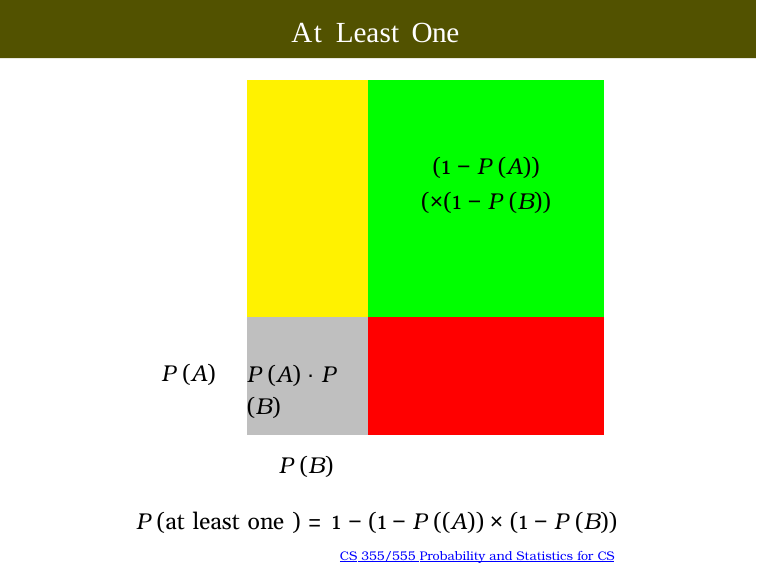

At Least One
|  | (1 − P (A)) (×(1 − P (B)) |
| --- | --- |
| P (A) · P (B) |  |
P (A)

P (B)

P (at least one ) = 1 − (1 − P ((A)) × (1 − P (B))
13/19 10:14
Copyright @2022, Ivan Mann
CS 355/555 Probability and Statistics for CS